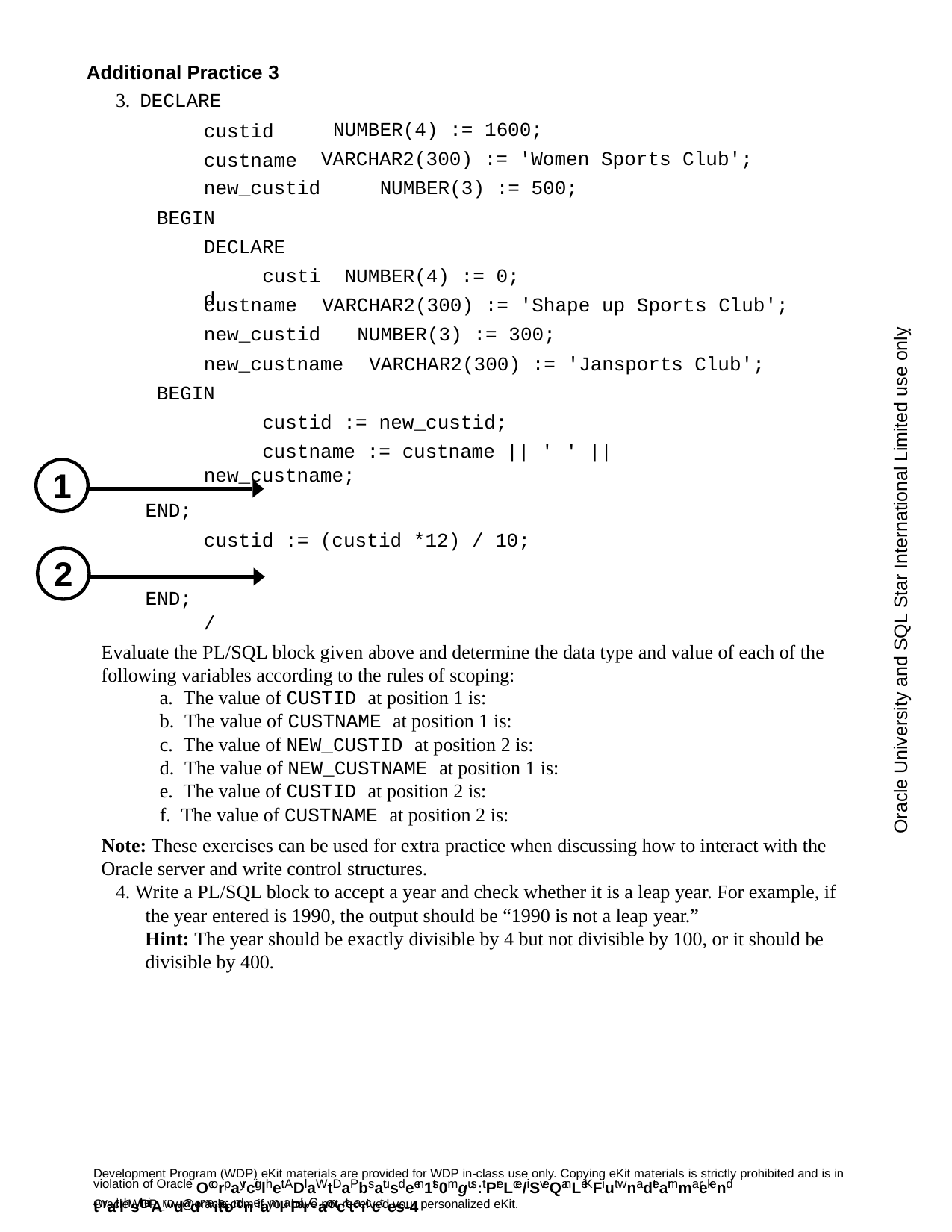

Additional Practice 3
3. DECLARE
custid  custname
NUMBER(4) := 1600;
VARCHAR2(300) := 'Women Sports Club';
new_custid  BEGIN
DECLARE
custid
NUMBER(3) := 500;
NUMBER(4) := 0;
custname  new_custid
VARCHAR2(300) := 'Shape up Sports Club';  NUMBER(3) := 300;
Oracle University and SQL Star International Limited use onlyฺ
new_custname	VARCHAR2(300) := 'Jansports Club';  BEGIN
custid := new_custid;
custname := custname || ' ' ||	new_custname;

1

END;
custid := (custid *12) / 10;

2

END;
/
Evaluate the PL/SQL block given above and determine the data type and value of each of the  following variables according to the rules of scoping:
The value of CUSTID at position 1 is:
The value of CUSTNAME at position 1 is:
The value of NEW_CUSTID at position 2 is:
The value of NEW_CUSTNAME at position 1 is:
The value of CUSTID at position 2 is:
The value of CUSTNAME at position 2 is:
Note: These exercises can be used for extra practice when discussing how to interact with the  Oracle server and write control structures.
4. Write a PL/SQL block to accept a year and check whether it is a leap year. For example, if  the year entered is 1990, the output should be “1990 is not a leap year.”
Hint: The year should be exactly divisible by 4 but not divisible by 100, or it should be  divisible by 400.
Development Program (WDP) eKit materials are provided for WDP in-class use only. Copying eKit materials is strictly prohibited and is in
violation of Oracle Ocorpayrciglhet. ADll aWtDaPbsatusdeen1ts0mgus:t PreLce/iSveQanLeKFiut wnadtearmmarekend twaitlhstheiAr ndadmeitaiondneamlaPil. rCaoncttaicct es-4
OracleWDP_ww@oracle.com if you have not received your personalized eKit.